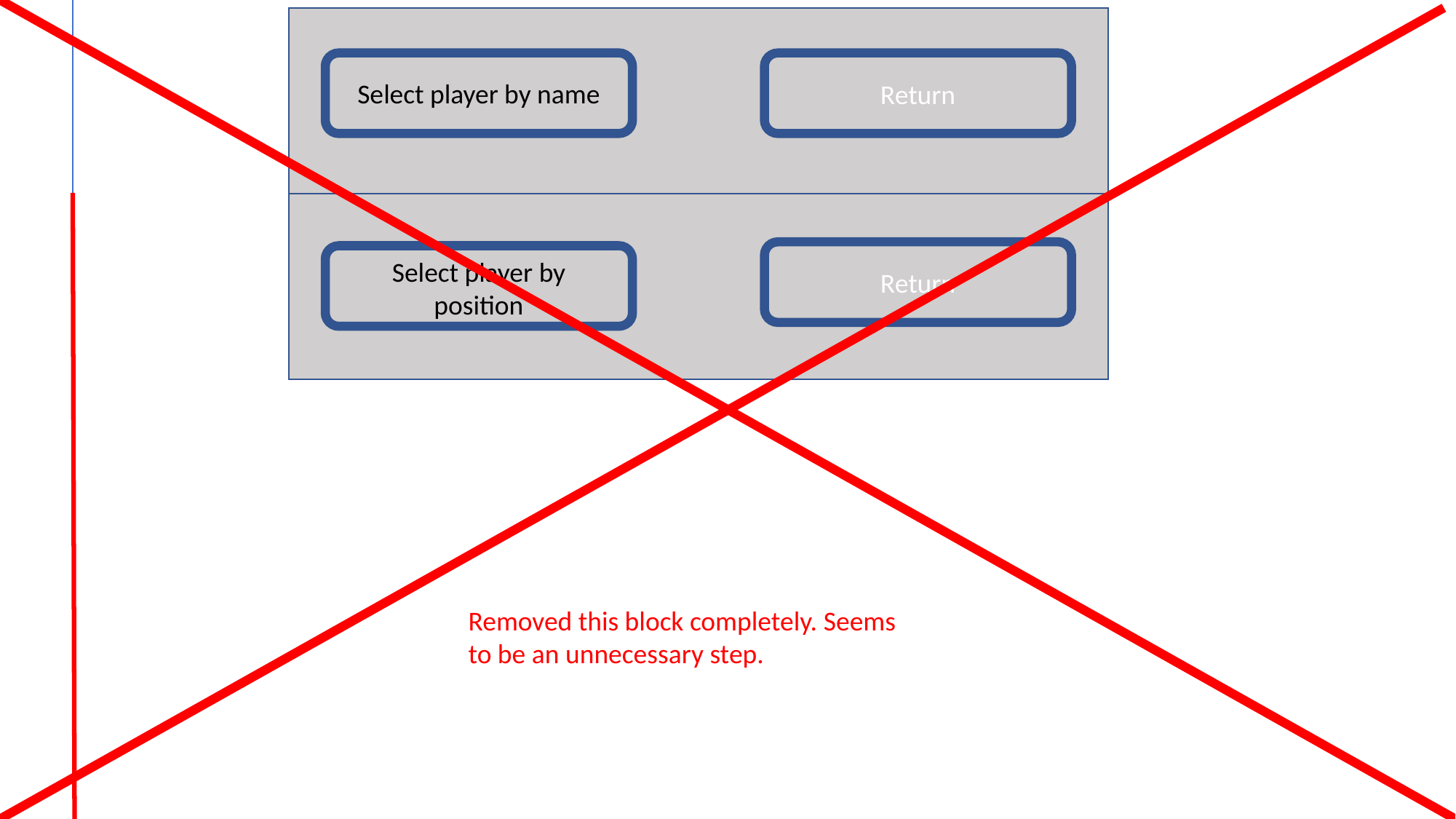

Select player by name

Select player by position
Return
Return
Removed this block completely. Seems to be an unnecessary step.